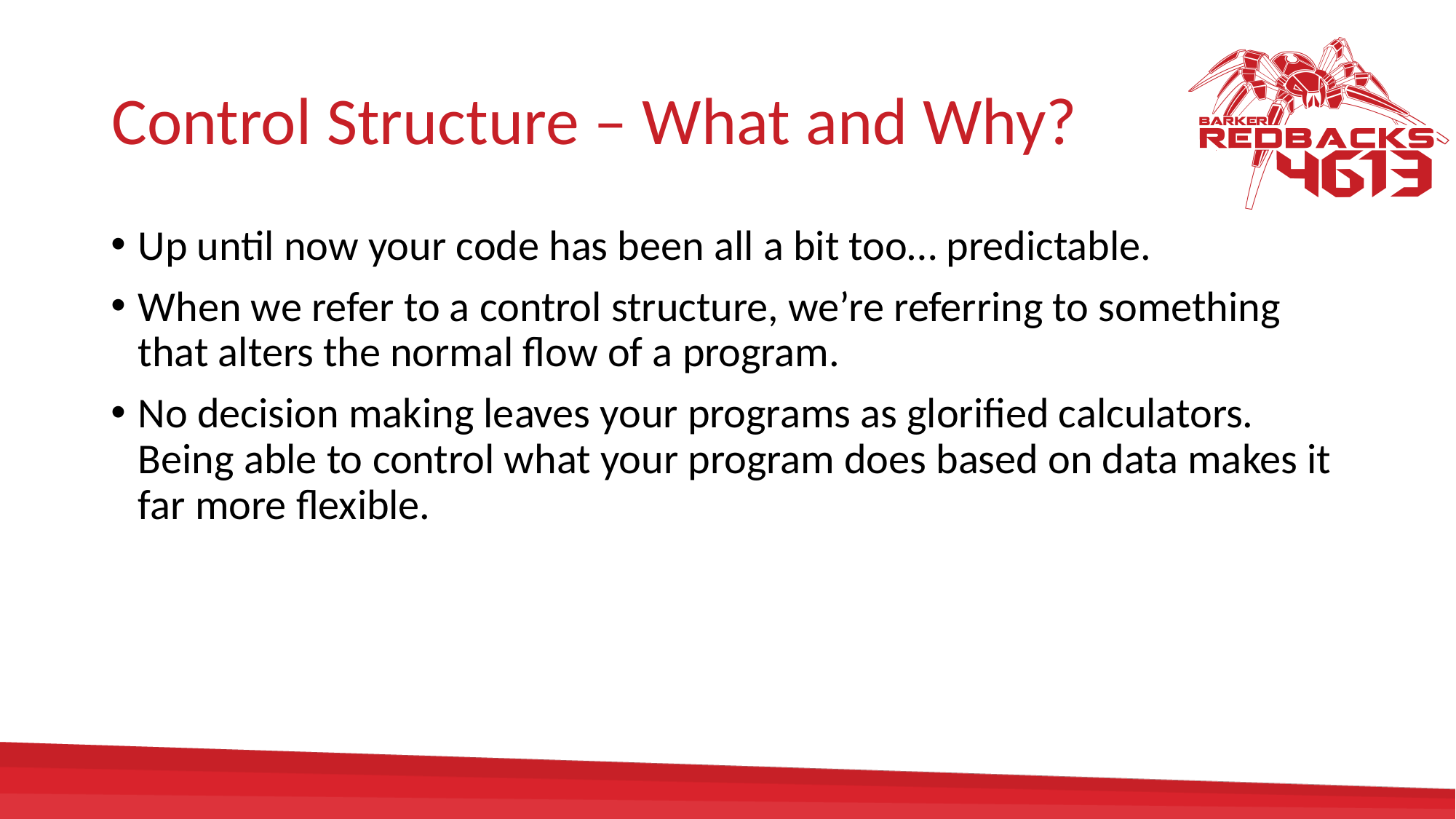

# Control Structure – What and Why?
Up until now your code has been all a bit too… predictable.
When we refer to a control structure, we’re referring to something that alters the normal flow of a program.
No decision making leaves your programs as glorified calculators. Being able to control what your program does based on data makes it far more flexible.